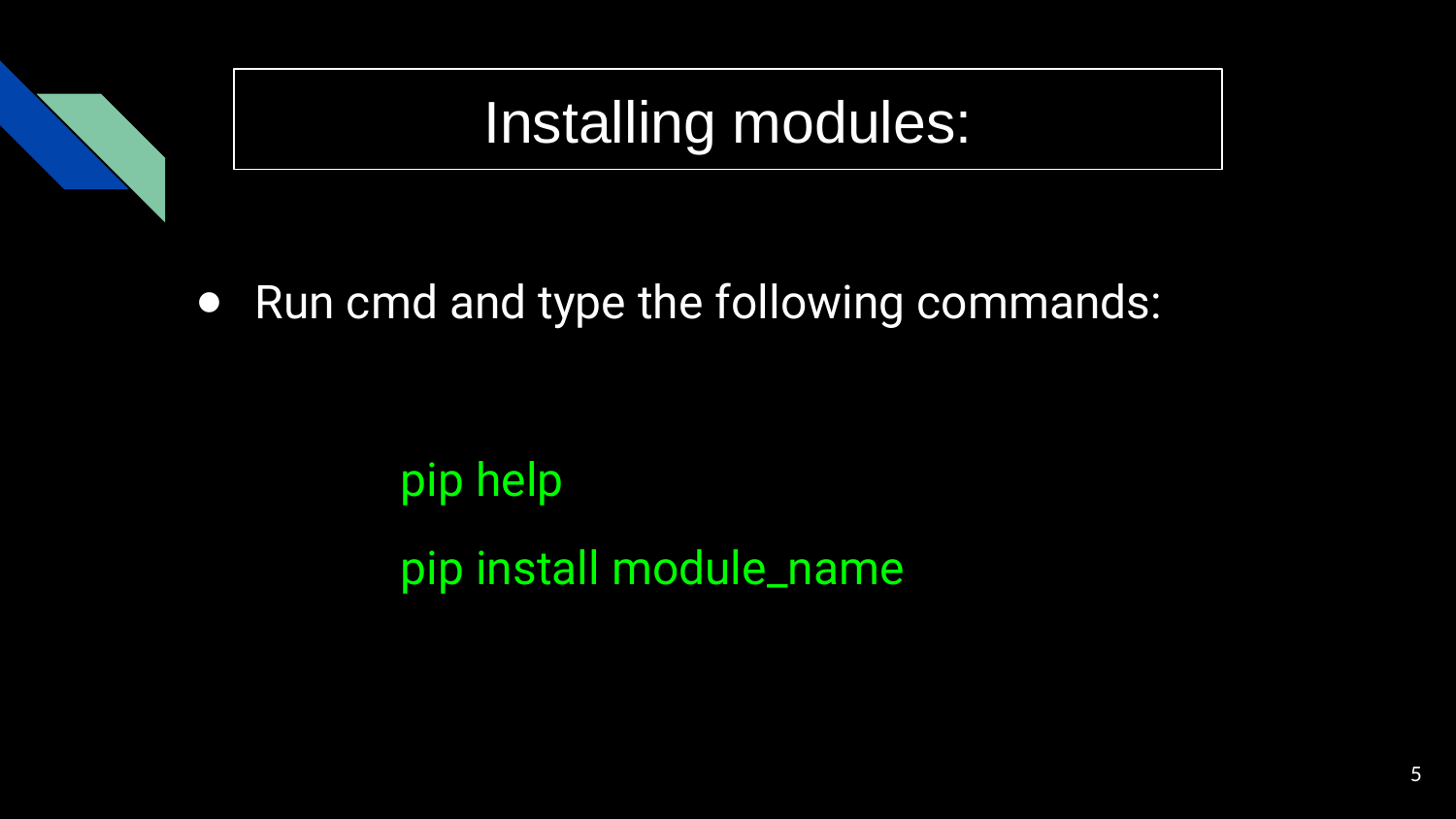

# Installing modules:
Run cmd and type the following commands:

pip help
pip install module_name
5